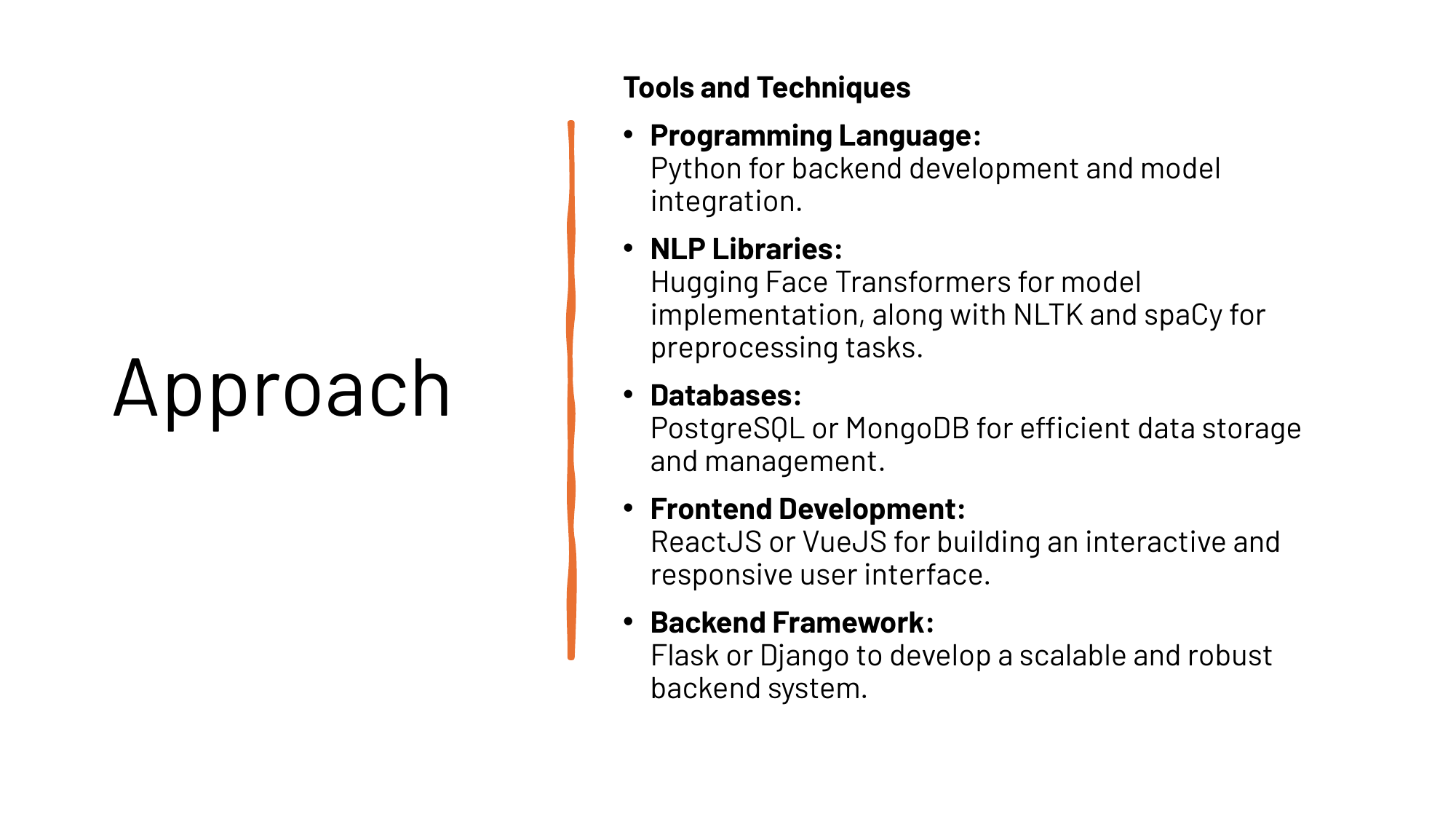

# Approach
Tools and Techniques
Programming Language:
Python for backend development and model integration.
NLP Libraries:
Hugging Face Transformers for model implementation, along with NLTK and spaCy for preprocessing tasks.
Databases:
PostgreSQL or MongoDB for efficient data storage and management.
Frontend Development:
ReactJS or VueJS for building an interactive and responsive user interface.
Backend Framework:
Flask or Django to develop a scalable and robust backend system.